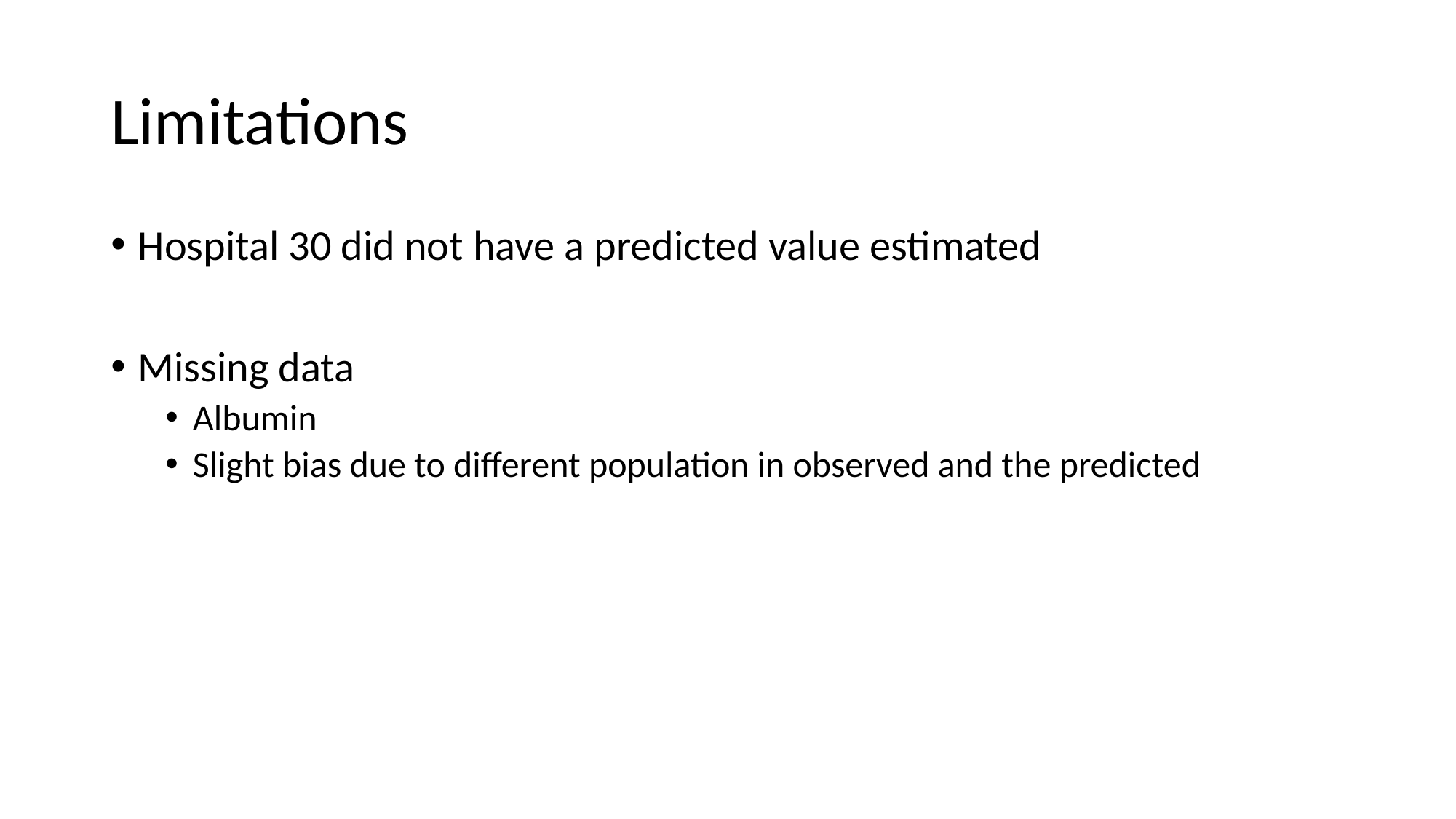

# Limitations
Hospital 30 did not have a predicted value estimated

Missing data
Albumin
Slight bias due to different population in observed and the predicted